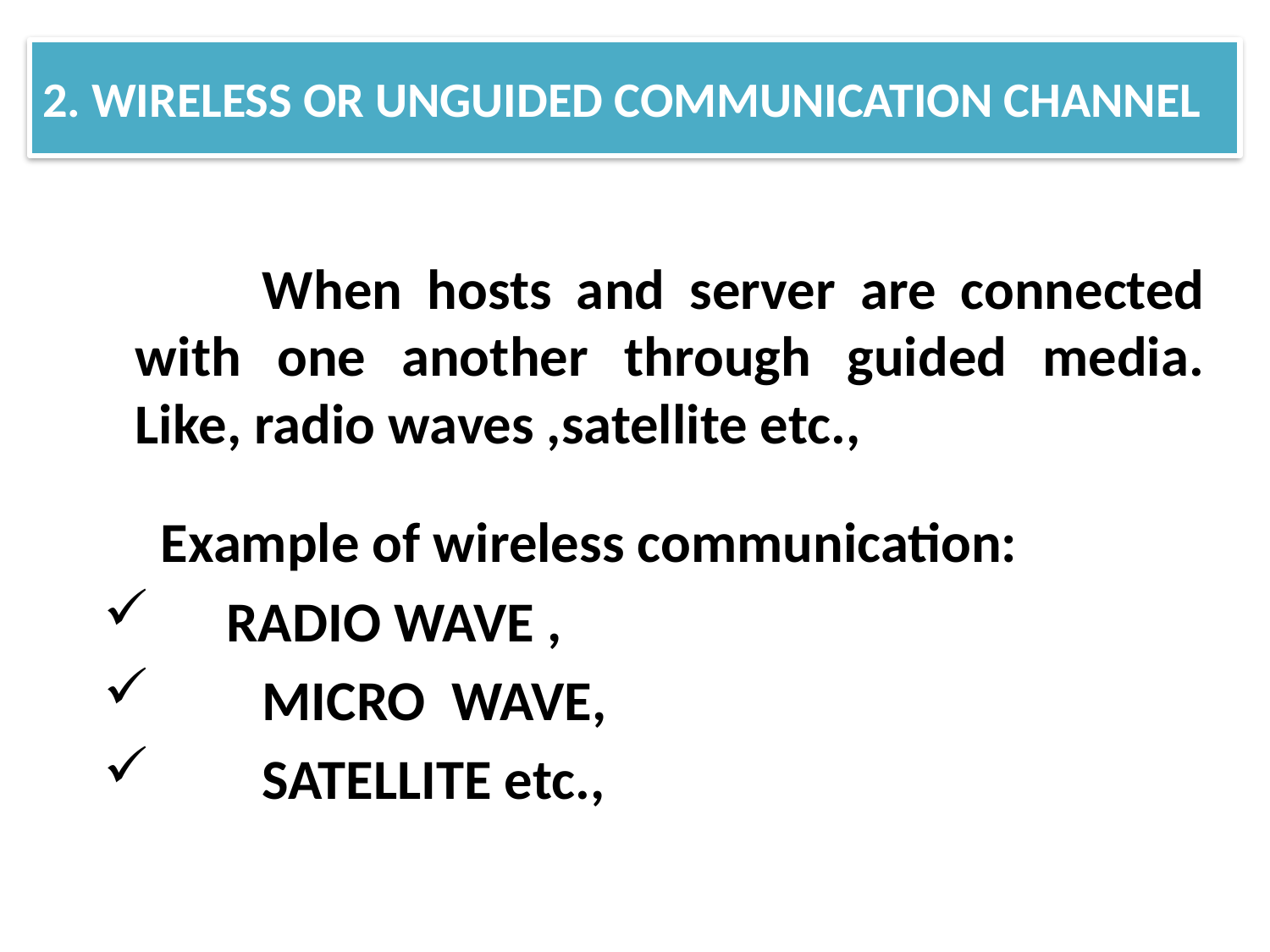

2. WIRELESS OR UNGUIDED COMMUNICATION CHANNEL
# When hosts and server are connected with one another through guided media. Like, radio waves ,satellite etc.,

  Example of wireless communication:
      RADIO WAVE ,
	MICRO  WAVE,
 	SATELLITE etc.,